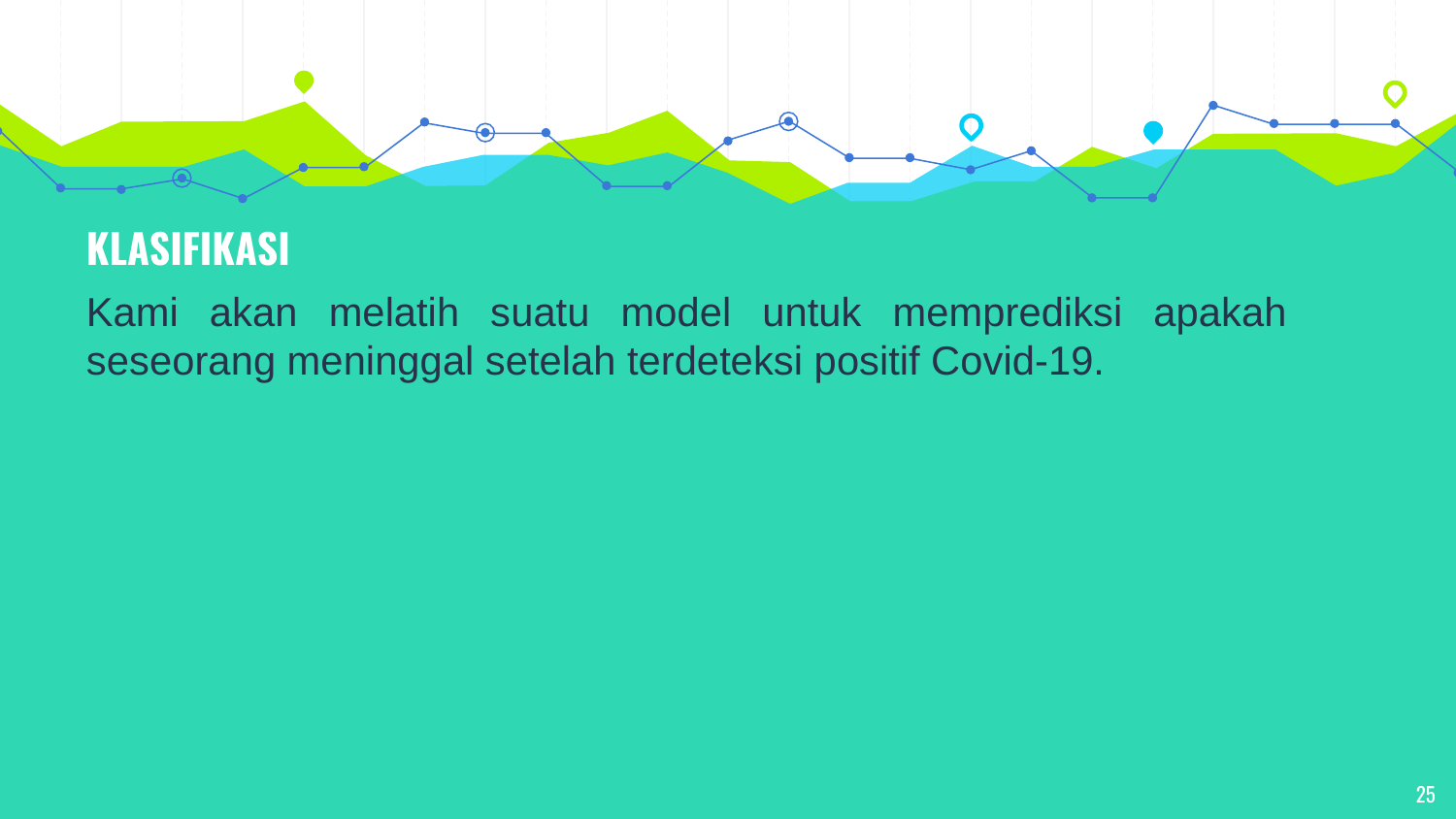

KLASIFIKASI
Kami akan melatih suatu model untuk memprediksi apakah seseorang meninggal setelah terdeteksi positif Covid-19.
25